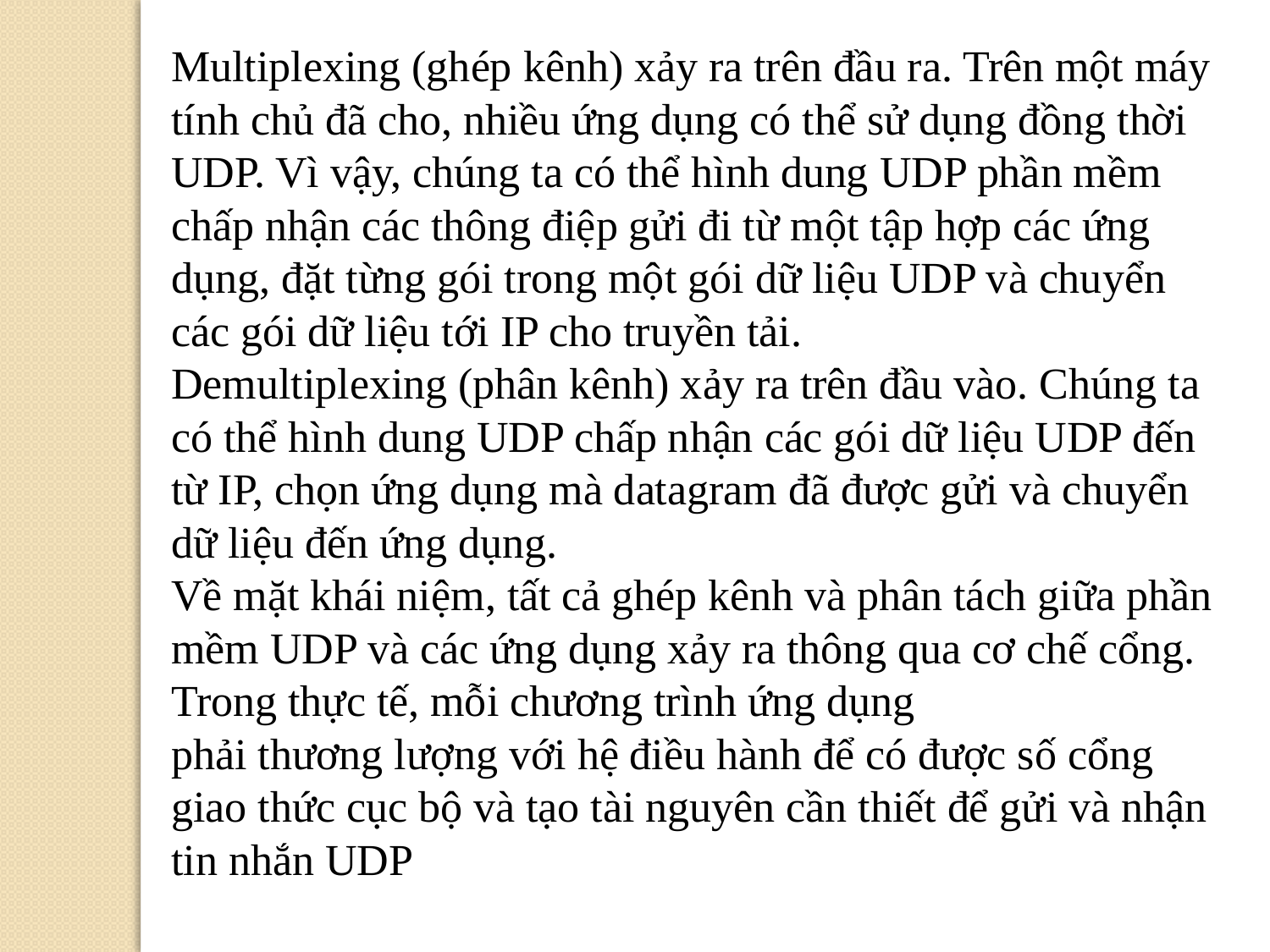

Multiplexing (ghép kênh) xảy ra trên đầu ra. Trên một máy tính chủ đã cho, nhiều ứng dụng có thể sử dụng đồng thời UDP. Vì vậy, chúng ta có thể hình dung UDP phần mềm chấp nhận các thông điệp gửi đi từ một tập hợp các ứng dụng, đặt từng gói trong một gói dữ liệu UDP và chuyển các gói dữ liệu tới IP cho truyền tải.
Demultiplexing (phân kênh) xảy ra trên đầu vào. Chúng ta có thể hình dung UDP chấp nhận các gói dữ liệu UDP đến từ IP, chọn ứng dụng mà datagram đã được gửi và chuyển dữ liệu đến ứng dụng.
Về mặt khái niệm, tất cả ghép kênh và phân tách giữa phần mềm UDP và các ứng dụng xảy ra thông qua cơ chế cổng. Trong thực tế, mỗi chương trình ứng dụng
phải thương lượng với hệ điều hành để có được số cổng giao thức cục bộ và tạo tài nguyên cần thiết để gửi và nhận tin nhắn UDP